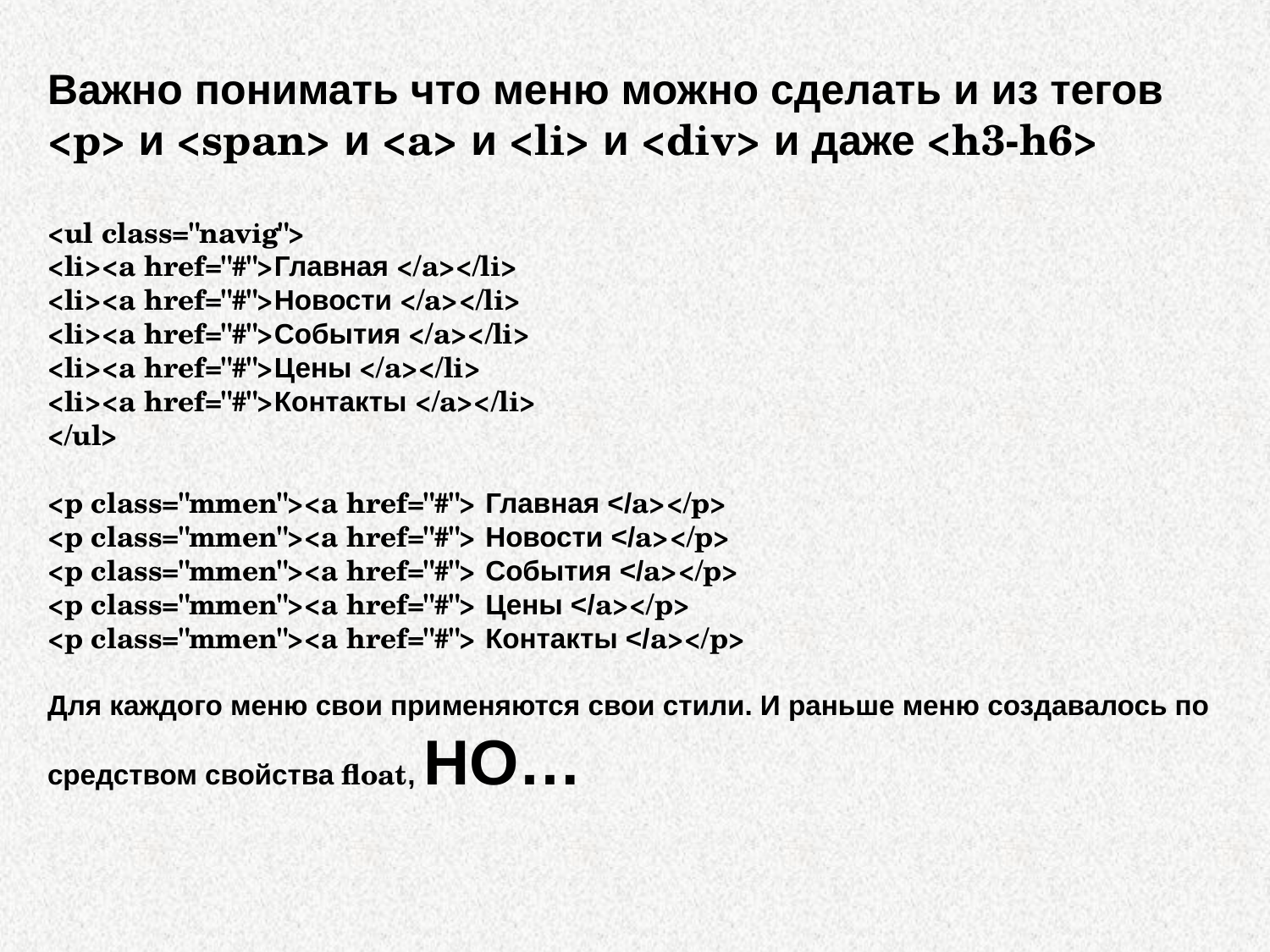

Важно понимать что меню можно сделать и из тегов
<p> и <span> и <a> и <li> и <div> и даже <h3-h6>

<ul class="navig">
<li><a href="#">Главная </a></li>
<li><a href="#">Новости </a></li>
<li><a href="#">События </a></li>
<li><a href="#">Цены </a></li>
<li><a href="#">Контакты </a></li>
</ul>

<p class="mmen"><a href="#"> Главная </a></p>
<p class="mmen"><a href="#"> Новости </a></p>
<p class="mmen"><a href="#"> События </a></p>
<p class="mmen"><a href="#"> Цены </a></p>
<p class="mmen"><a href="#"> Контакты </a></p>

Для каждого меню свои применяются свои стили. И раньше меню создавалось по средством свойства float, НО…